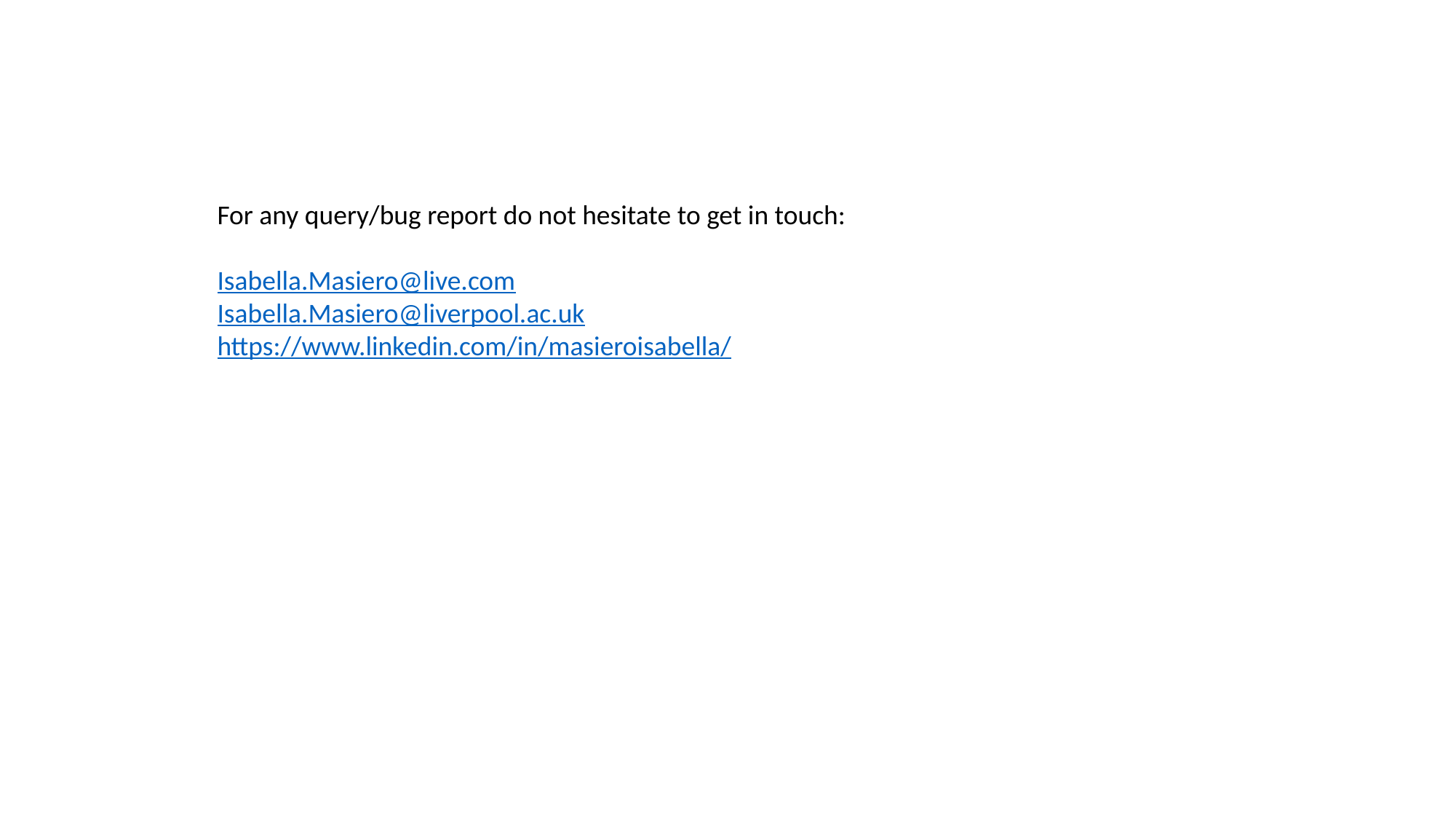

For any query/bug report do not hesitate to get in touch:

Isabella.Masiero@live.com
Isabella.Masiero@liverpool.ac.uk
https://www.linkedin.com/in/masieroisabella/